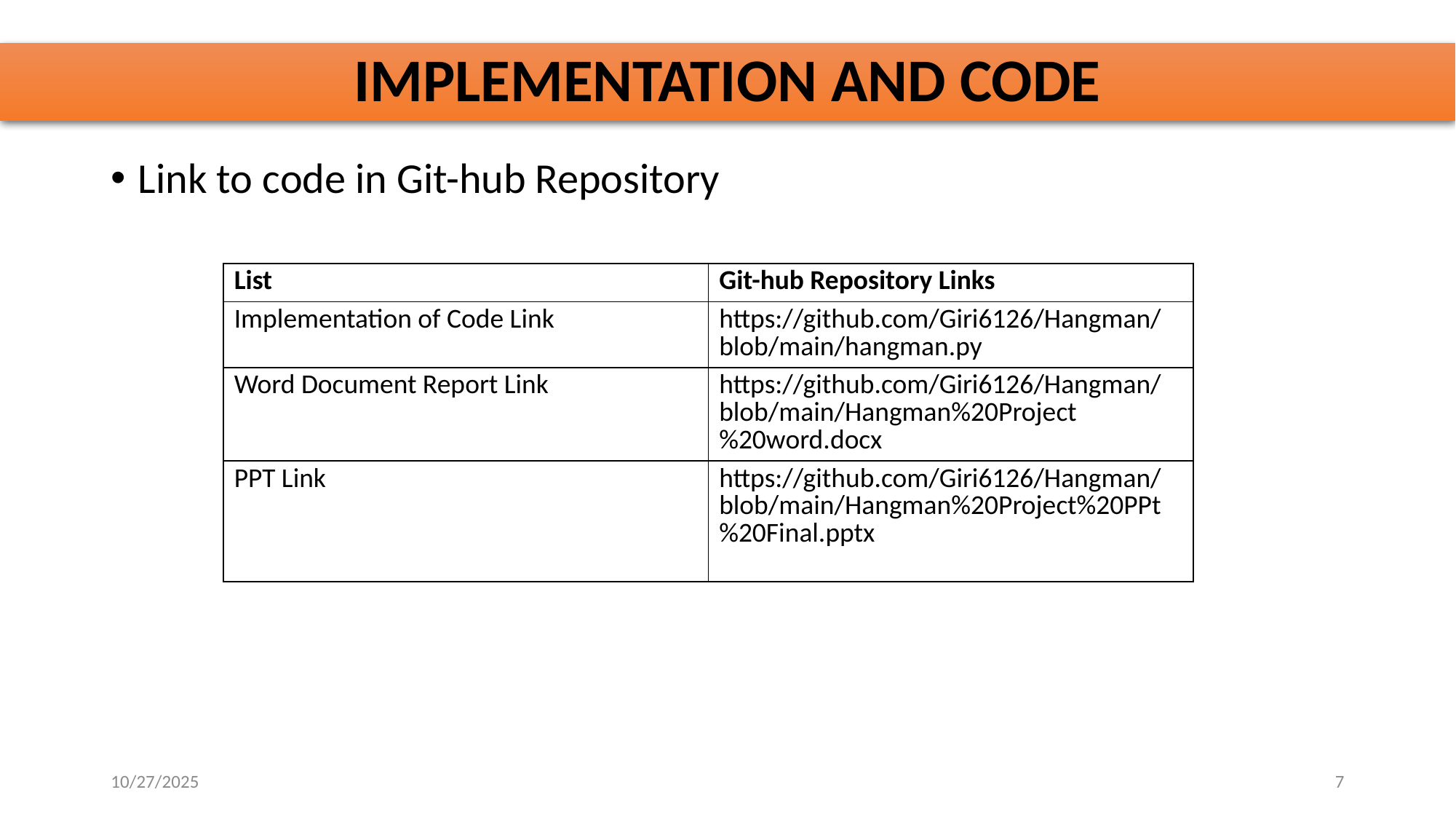

# IMPLEMENTATION AND CODE
Link to code in Git-hub Repository

| List | Git-hub Repository Links |
| --- | --- |
| Implementation of Code Link | https://github.com/Giri6126/Hangman/blob/main/hangman.py |
| Word Document Report Link | https://github.com/Giri6126/Hangman/blob/main/Hangman%20Project%20word.docx |
| PPT Link | https://github.com/Giri6126/Hangman/blob/main/Hangman%20Project%20PPt%20Final.pptx |
10/27/2025
7